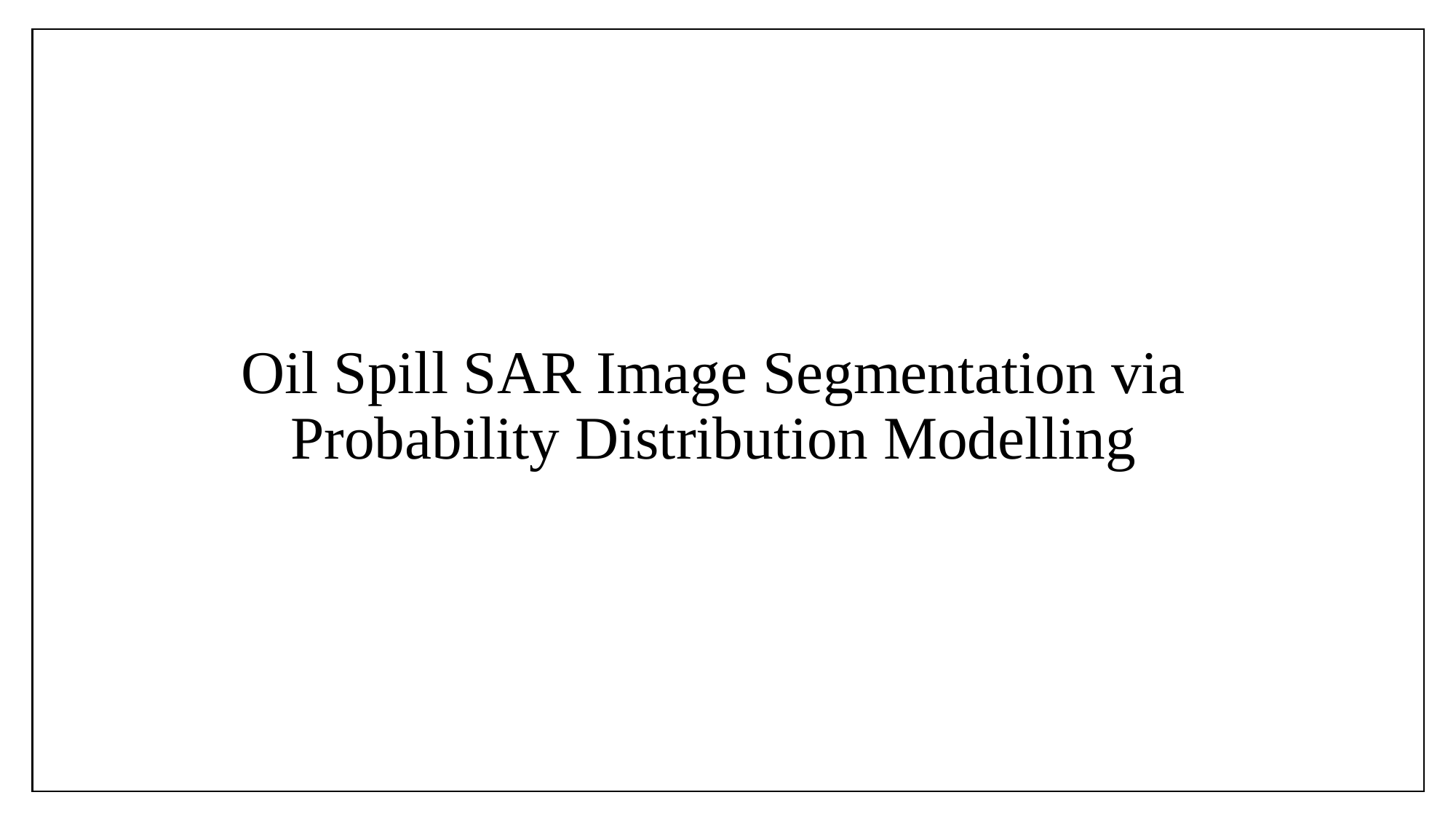

# Oil Spill SAR Image Segmentation via Probability Distribution Modelling